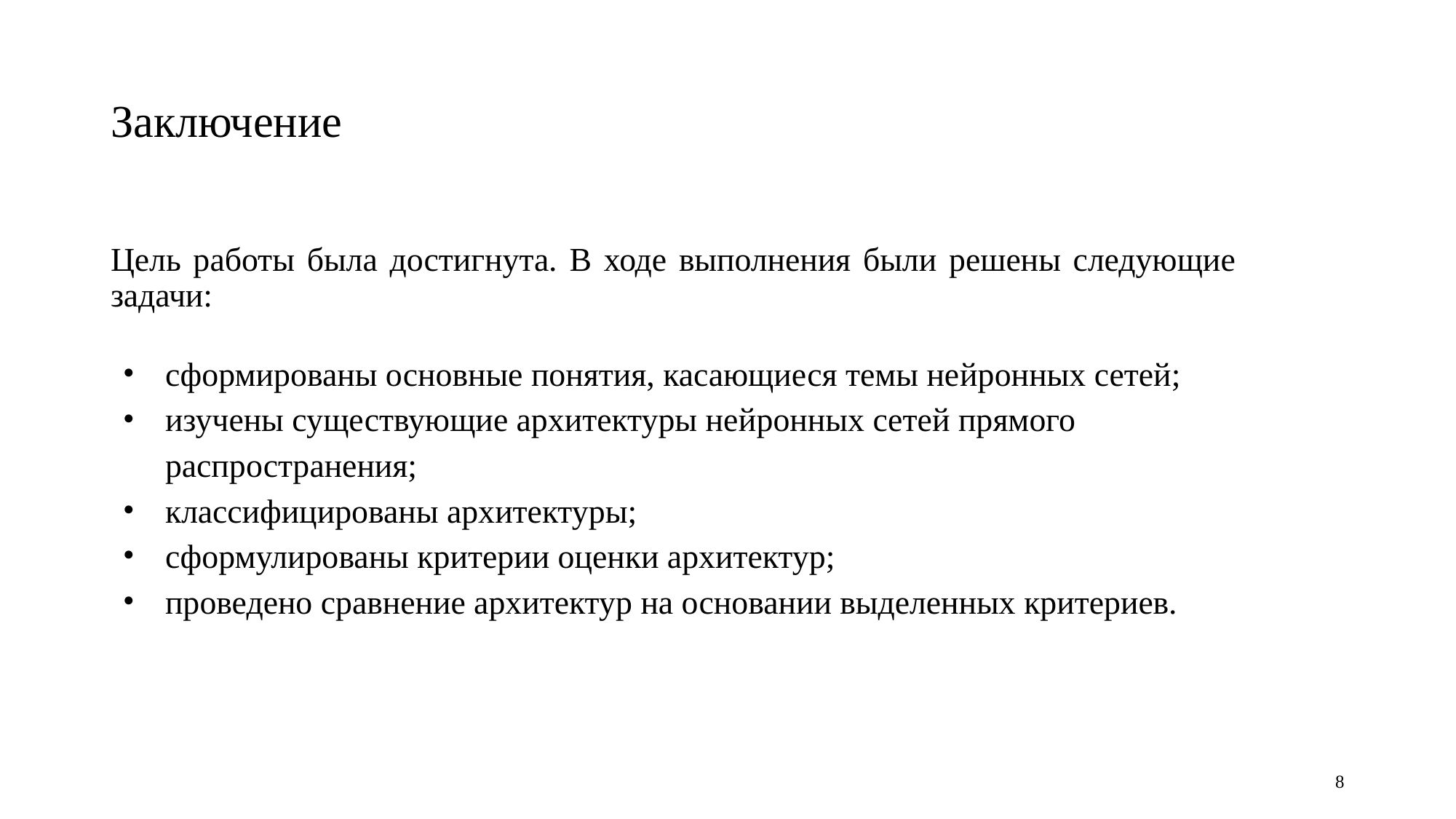

Заключение
Цель работы была достигнута. В ходе выполнения были решены следующие задачи:

сформированы основные понятия, касающиеся темы нейронных сетей;
изучены существующие архитектуры нейронных сетей прямого распространения;
классифицированы архитектуры;
сформулированы критерии оценки архитектур;
проведено сравнение архитектур на основании выделенных критериев.
8